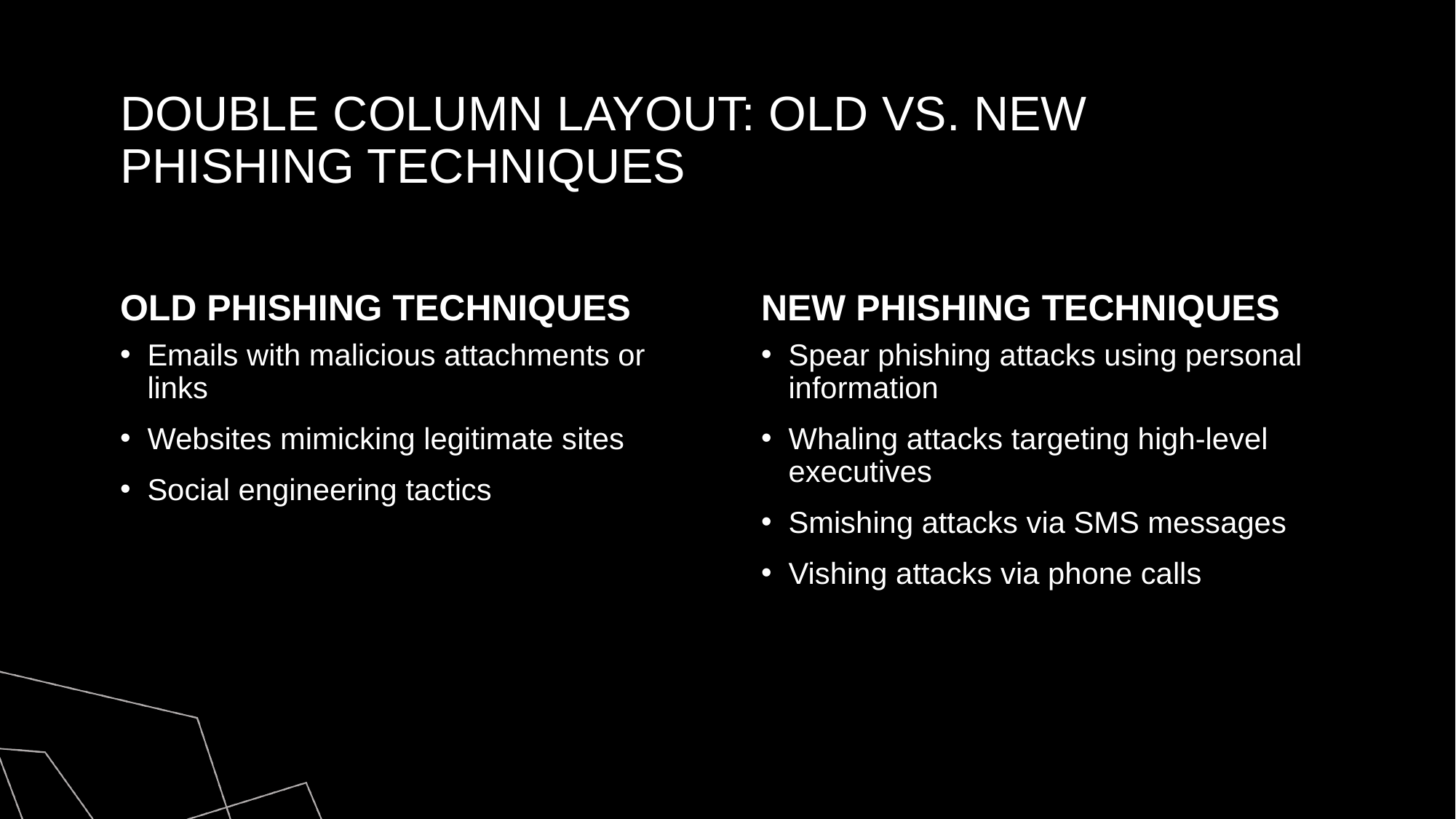

# Double Column Layout: Old vs. New Phishing Techniques
Old Phishing Techniques
New Phishing Techniques
Emails with malicious attachments or links
Websites mimicking legitimate sites
Social engineering tactics
Spear phishing attacks using personal information
Whaling attacks targeting high-level executives
Smishing attacks via SMS messages
Vishing attacks via phone calls